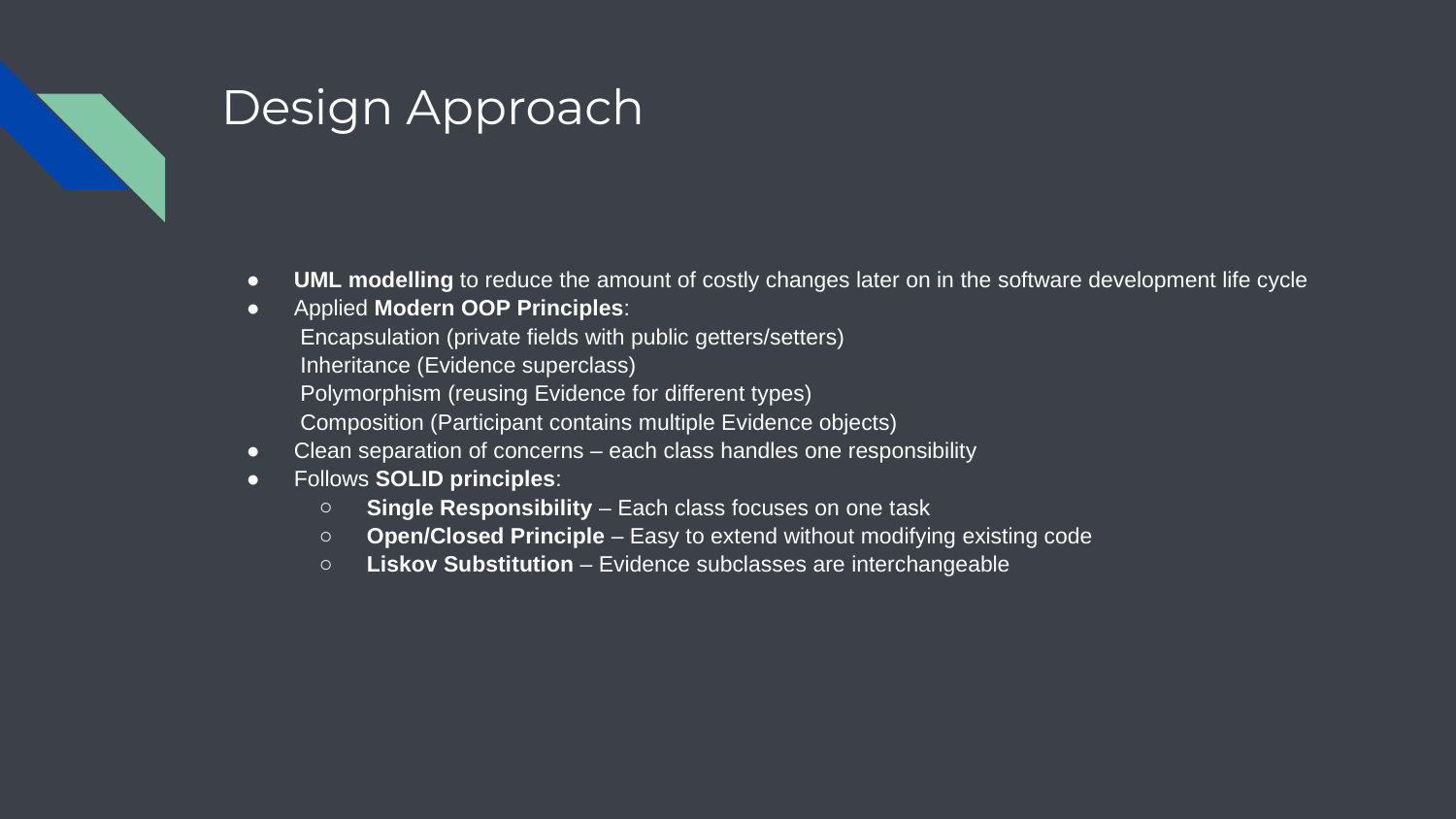

# Design Approach
UML modelling to reduce the amount of costly changes later on in the software development life cycle
Applied Modern OOP Principles:
 Encapsulation (private fields with public getters/setters)
 Inheritance (Evidence superclass)
 Polymorphism (reusing Evidence for different types)
 Composition (Participant contains multiple Evidence objects)
Clean separation of concerns – each class handles one responsibility
Follows SOLID principles:
Single Responsibility – Each class focuses on one task
Open/Closed Principle – Easy to extend without modifying existing code
Liskov Substitution – Evidence subclasses are interchangeable